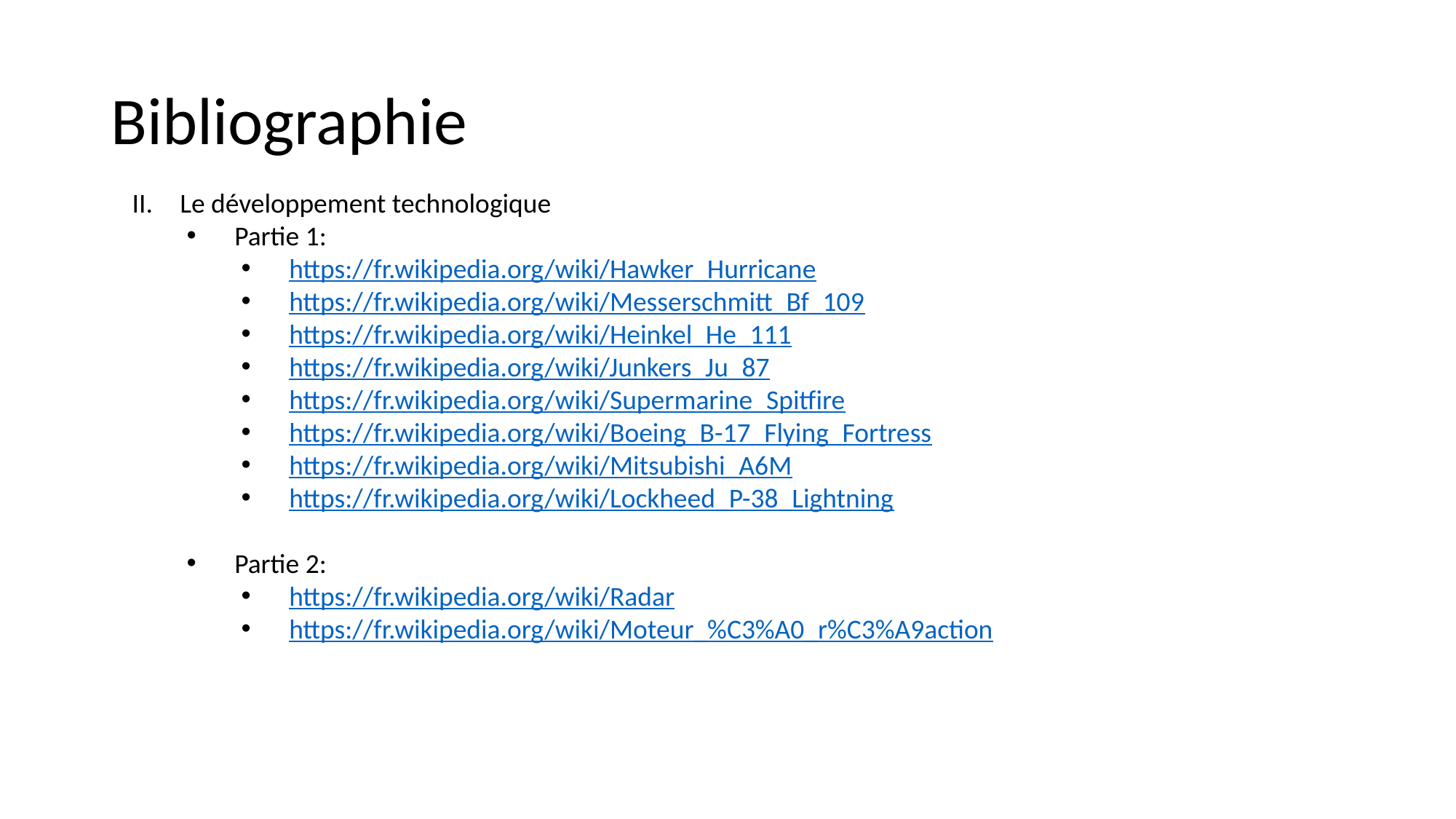

# Bibliographie
Le développement technologique
Partie 1:
https://fr.wikipedia.org/wiki/Hawker_Hurricane
https://fr.wikipedia.org/wiki/Messerschmitt_Bf_109
https://fr.wikipedia.org/wiki/Heinkel_He_111
https://fr.wikipedia.org/wiki/Junkers_Ju_87
https://fr.wikipedia.org/wiki/Supermarine_Spitfire
https://fr.wikipedia.org/wiki/Boeing_B-17_Flying_Fortress
https://fr.wikipedia.org/wiki/Mitsubishi_A6M
https://fr.wikipedia.org/wiki/Lockheed_P-38_Lightning

Partie 2:
https://fr.wikipedia.org/wiki/Radar
https://fr.wikipedia.org/wiki/Moteur_%C3%A0_r%C3%A9action